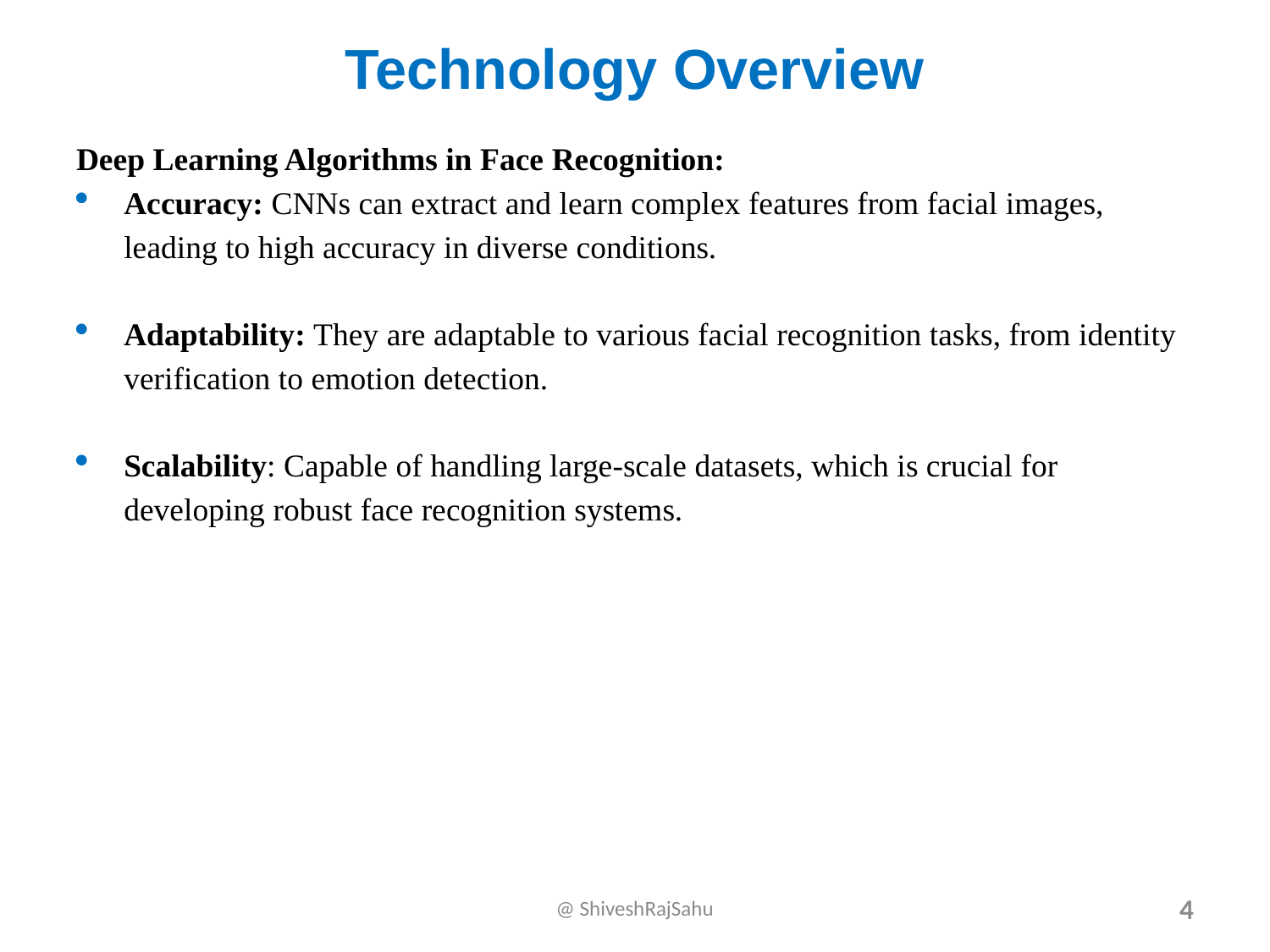

# Technology Overview
Deep Learning Algorithms in Face Recognition:
Accuracy: CNNs can extract and learn complex features from facial images, leading to high accuracy in diverse conditions.

Adaptability: They are adaptable to various facial recognition tasks, from identity verification to emotion detection.

Scalability: Capable of handling large-scale datasets, which is crucial for developing robust face recognition systems.

@ ShiveshRajSahu
4